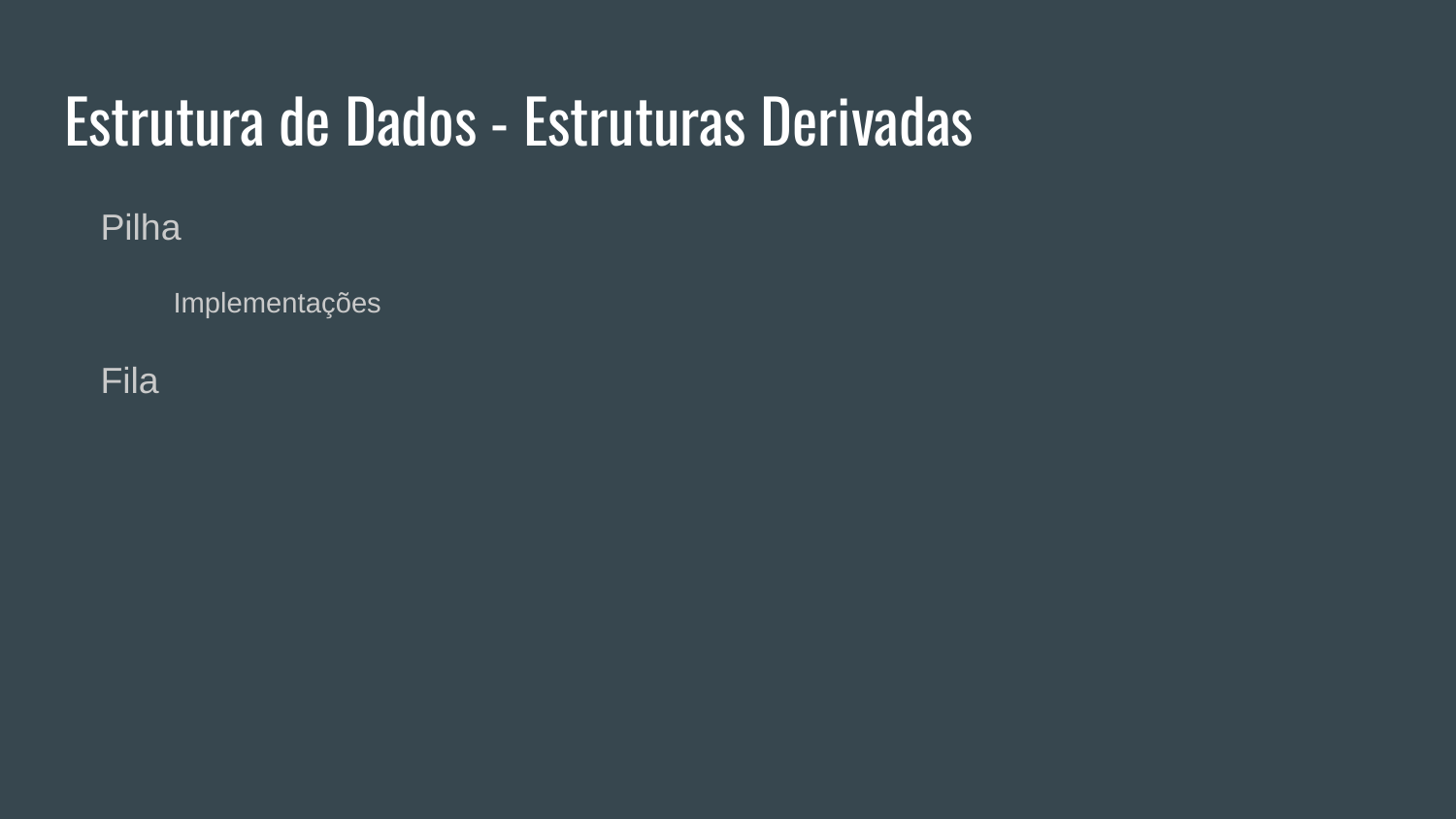

# Estrutura de Dados - Estruturas Derivadas
Pilha
Implementações
Fila